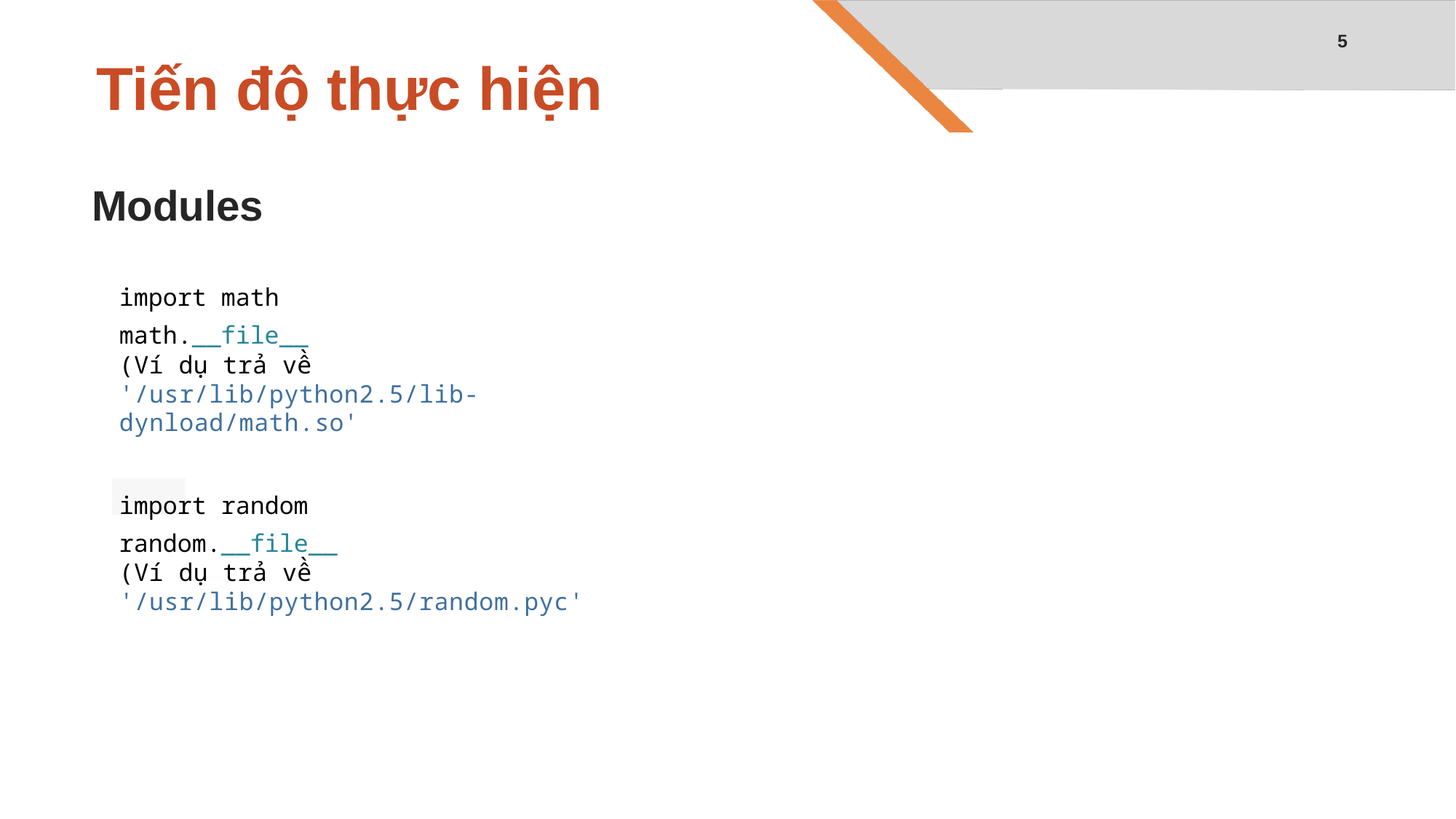

5
# Tiến độ thực hiện
Modules

import math
math.__file__
(Ví dụ trả về '/usr/lib/python2.5/lib-dynload/math.so')

import random
random.__file__
(Ví dụ trả về '/usr/lib/python2.5/random.pyc')